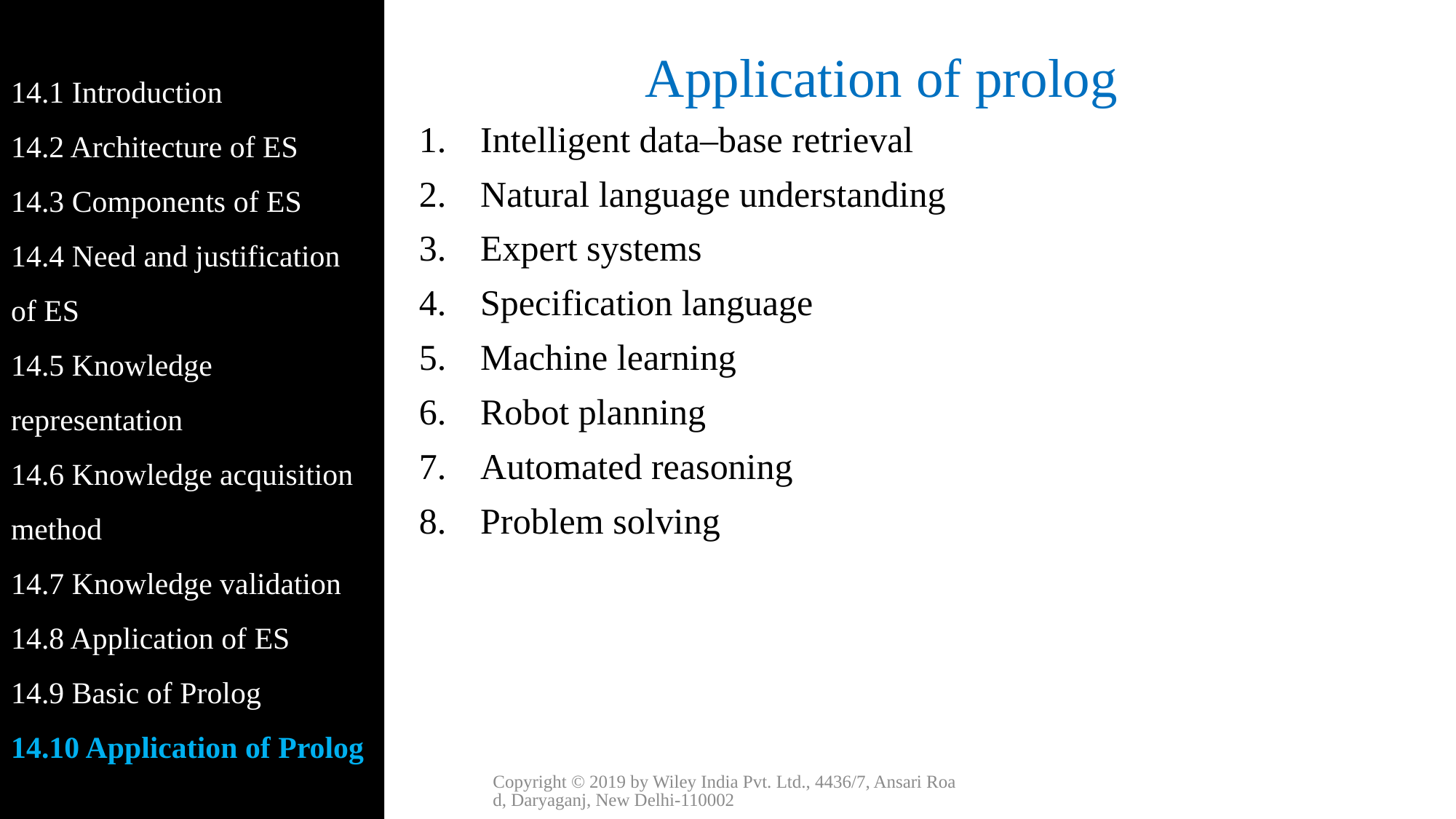

14.1 Introduction
14.2 Architecture of ES
14.3 Components of ES
14.4 Need and justification of ES
14.5 Knowledge representation
14.6 Knowledge acquisition method
14.7 Knowledge validation
14.8 Application of ES
14.9 Basic of Prolog
14.10 Application of Prolog
# Application of prolog
Intelligent data–base retrieval
Natural language understanding
Expert systems
Specification language
Machine learning
Robot planning
Automated reasoning
Problem solving

Copyright © 2019 by Wiley India Pvt. Ltd., 4436/7, Ansari Road, Daryaganj, New Delhi-110002